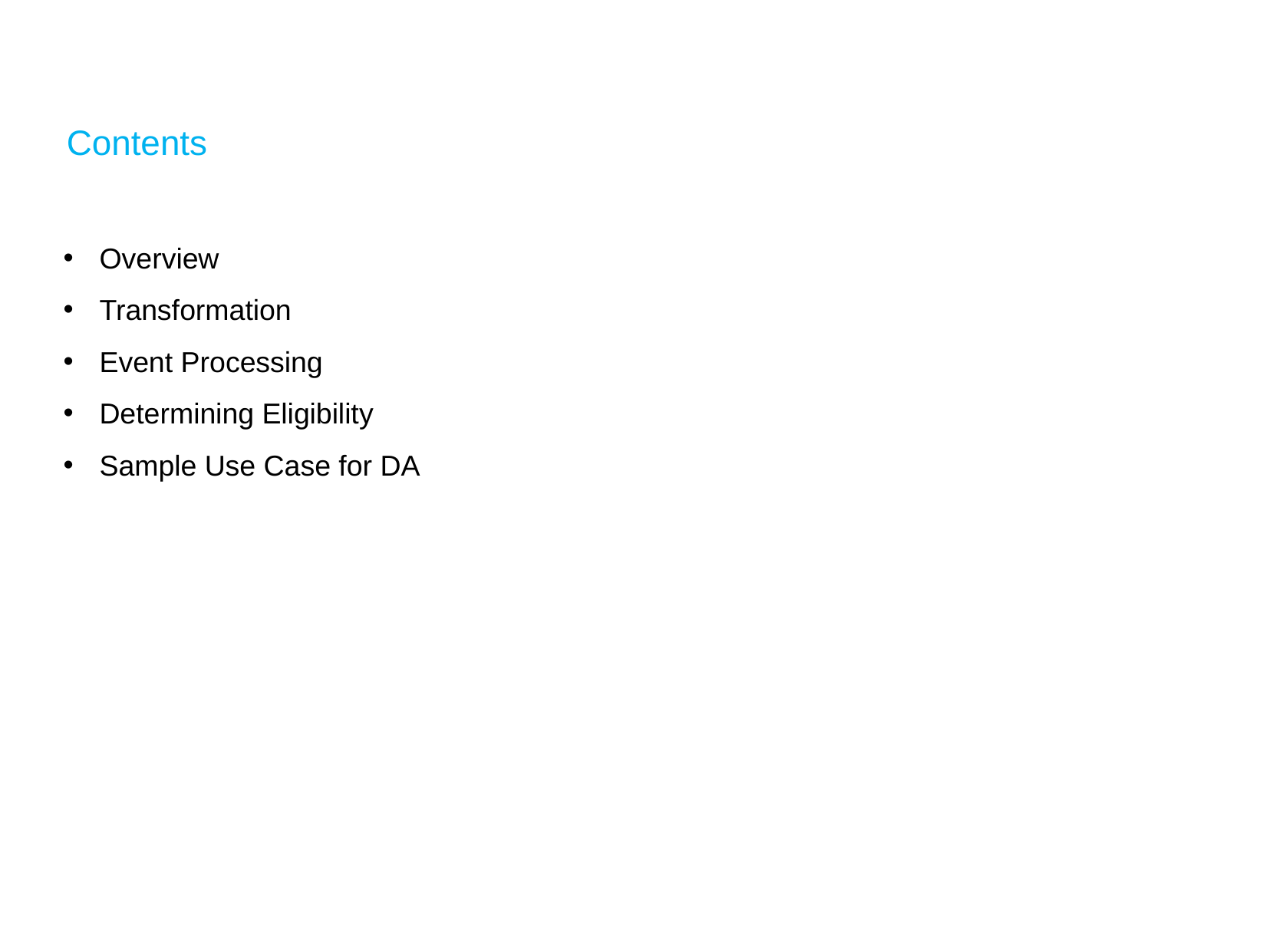

Contents
Overview
Transformation
Event Processing
Determining Eligibility
Sample Use Case for DA